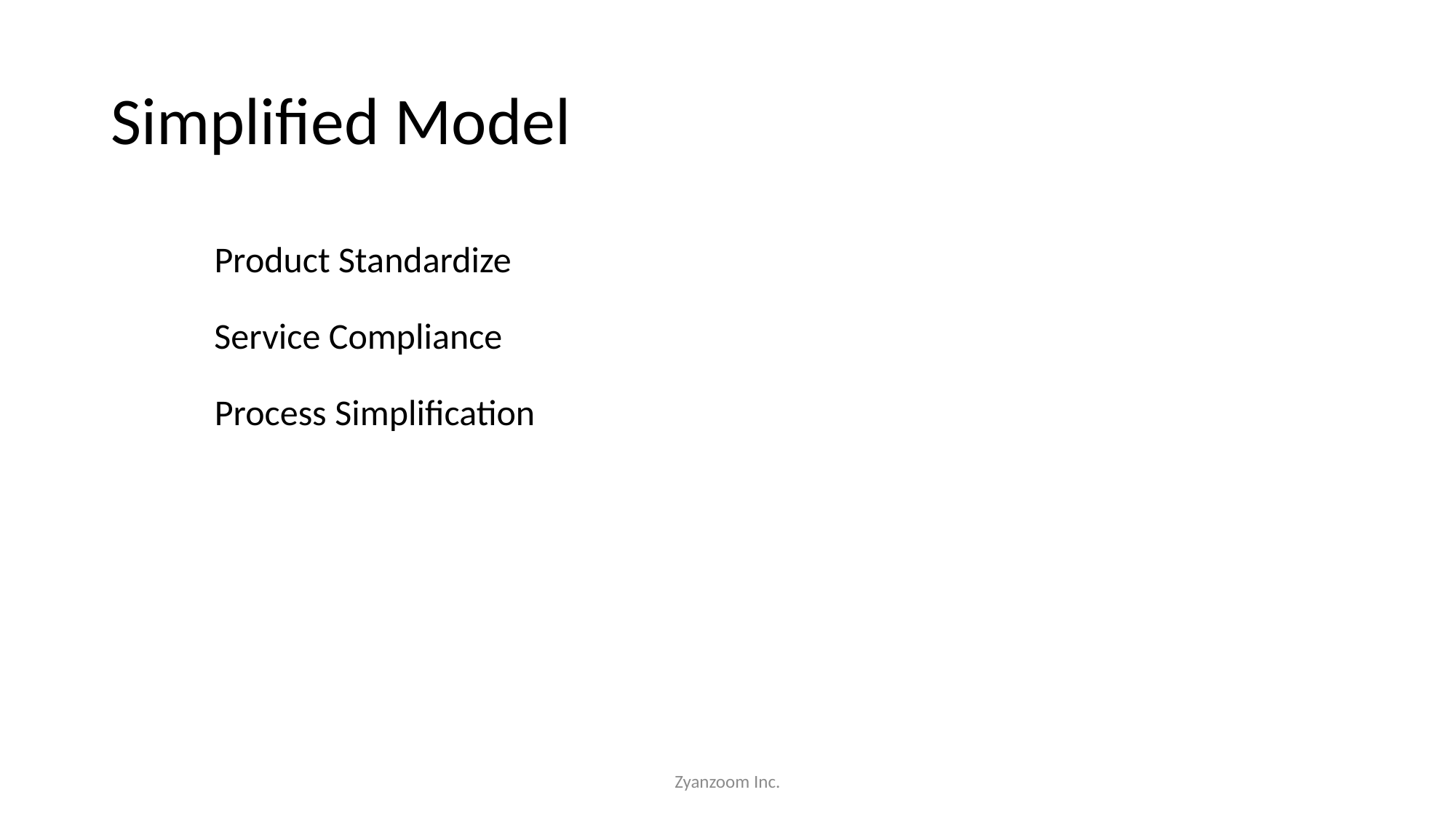

# Simplified Model
Product Standardize
Service Compliance
Process Simplification
Zyanzoom Inc.